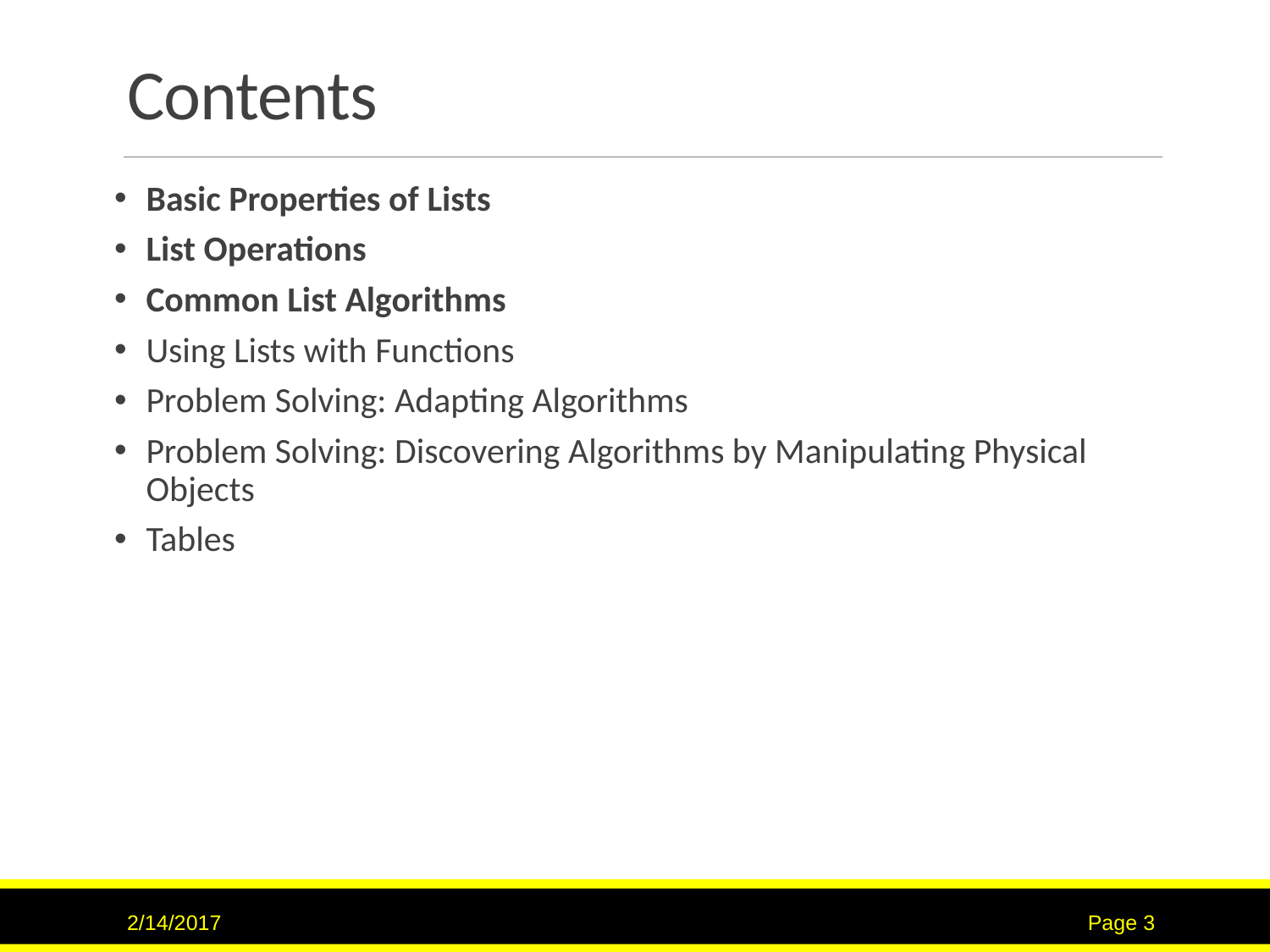

# Contents
Basic Properties of Lists
List Operations
Common List Algorithms
Using Lists with Functions
Problem Solving: Adapting Algorithms
Problem Solving: Discovering Algorithms by Manipulating Physical Objects
Tables
2/14/2017
Page 3